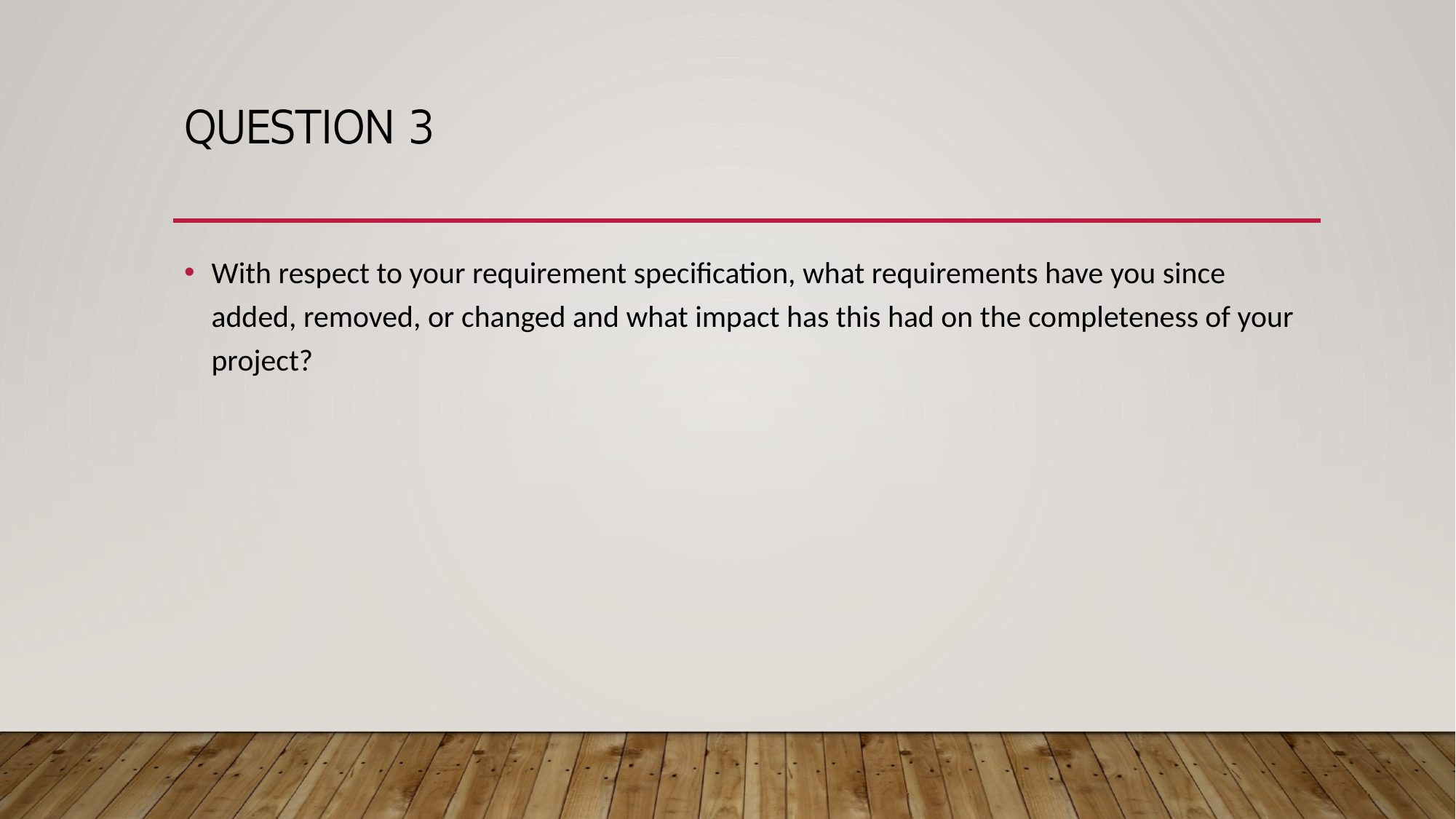

# QUESTION 3
With respect to your requirement specification, what requirements have you since added, removed, or changed and what impact has this had on the completeness of your project?